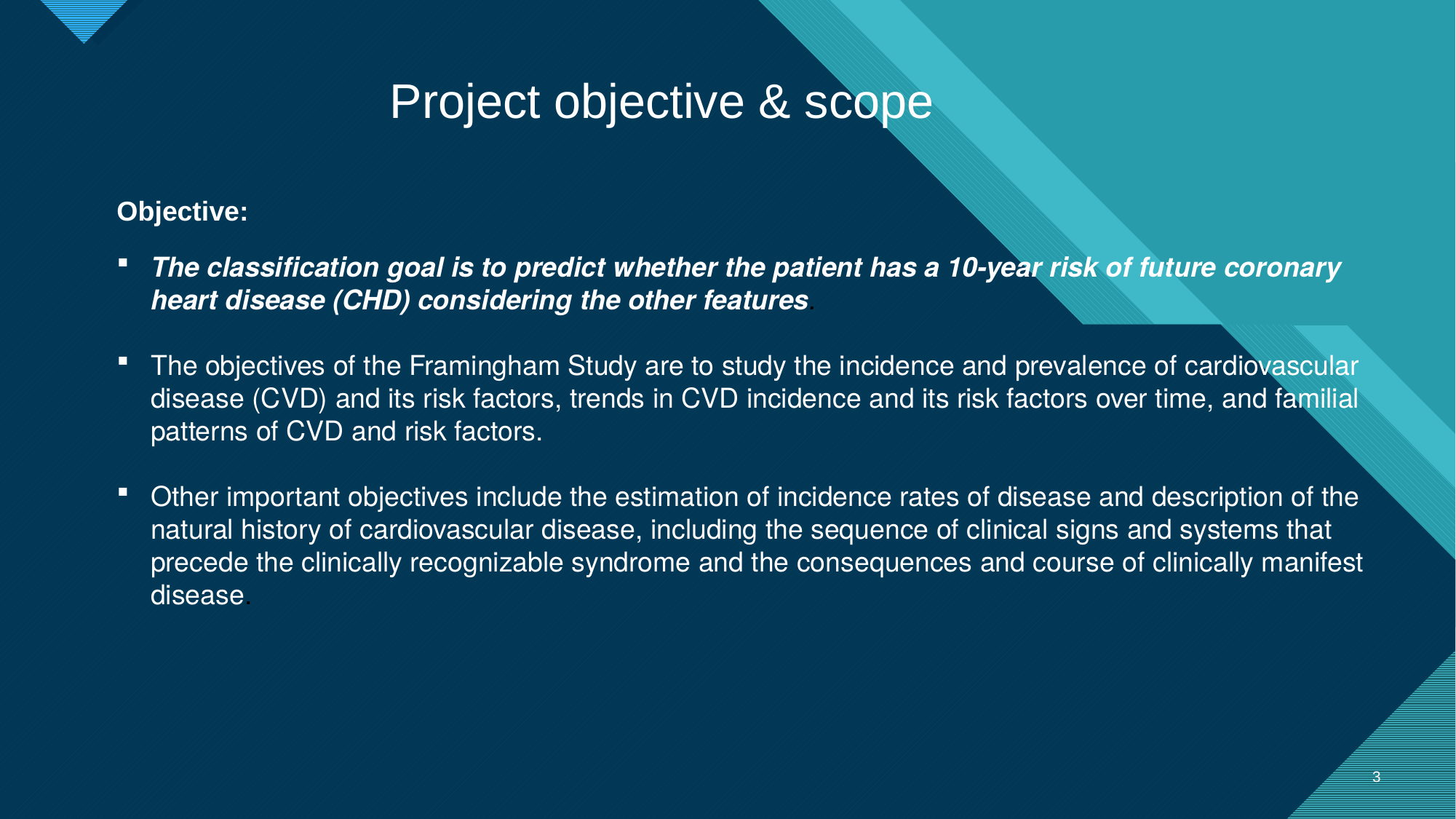

Project objective & scope
Objective:
The classification goal is to predict whether the patient has a 10-year risk of future coronary heart disease (CHD) considering the other features.

The objectives of the Framingham Study are to study the incidence and prevalence of cardiovascular disease (CVD) and its risk factors, trends in CVD incidence and its risk factors over time, and familial patterns of CVD and risk factors.

Other important objectives include the estimation of incidence rates of disease and description of the natural history of cardiovascular disease, including the sequence of clinical signs and systems that precede the clinically recognizable syndrome and the consequences and course of clinically manifest disease.

3